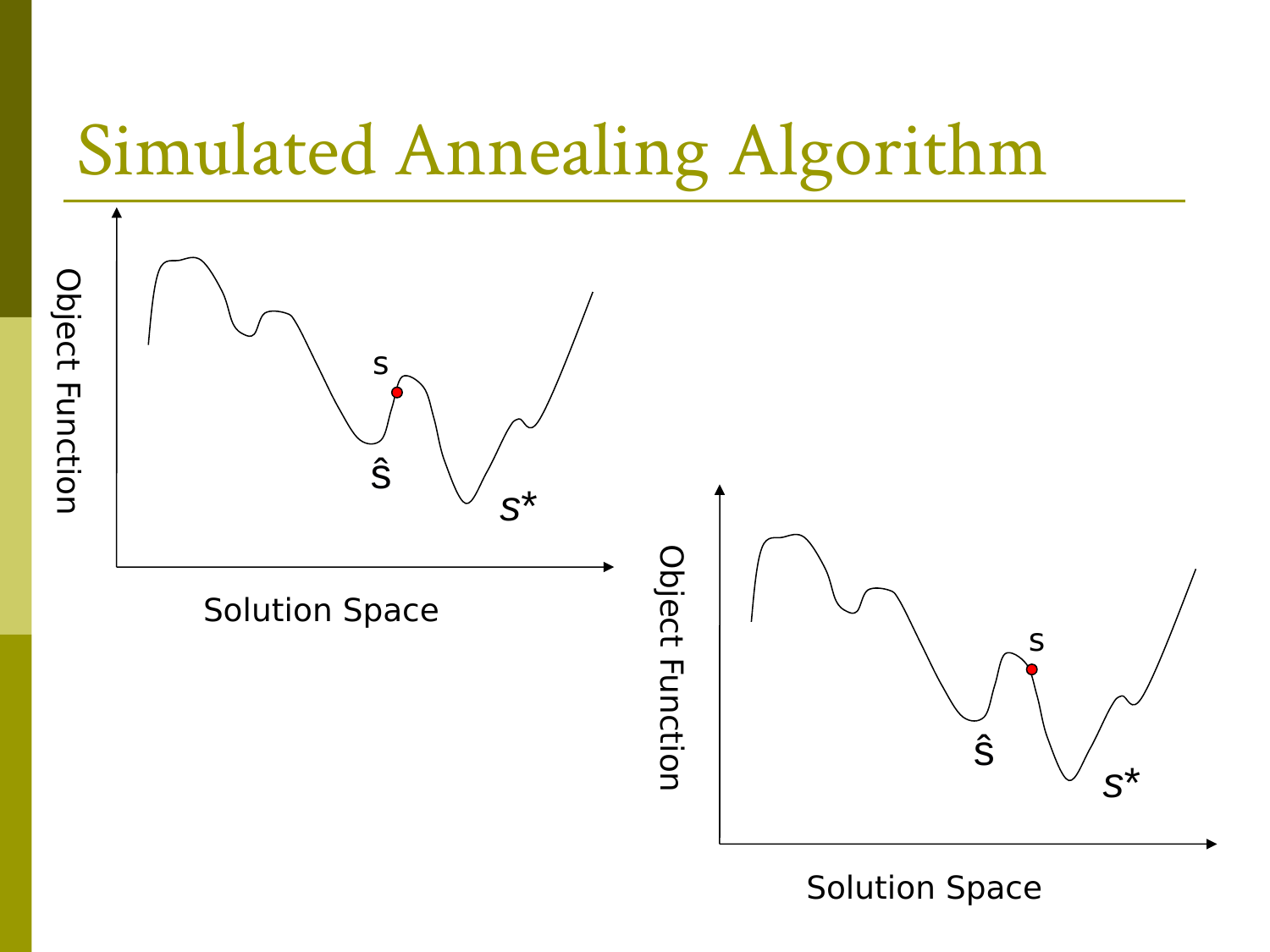

# Simulated Annealing Algorithm

Object Function

ŝ
s*

Solution Space
s

Object Function

ŝ
s*

Solution Space
s